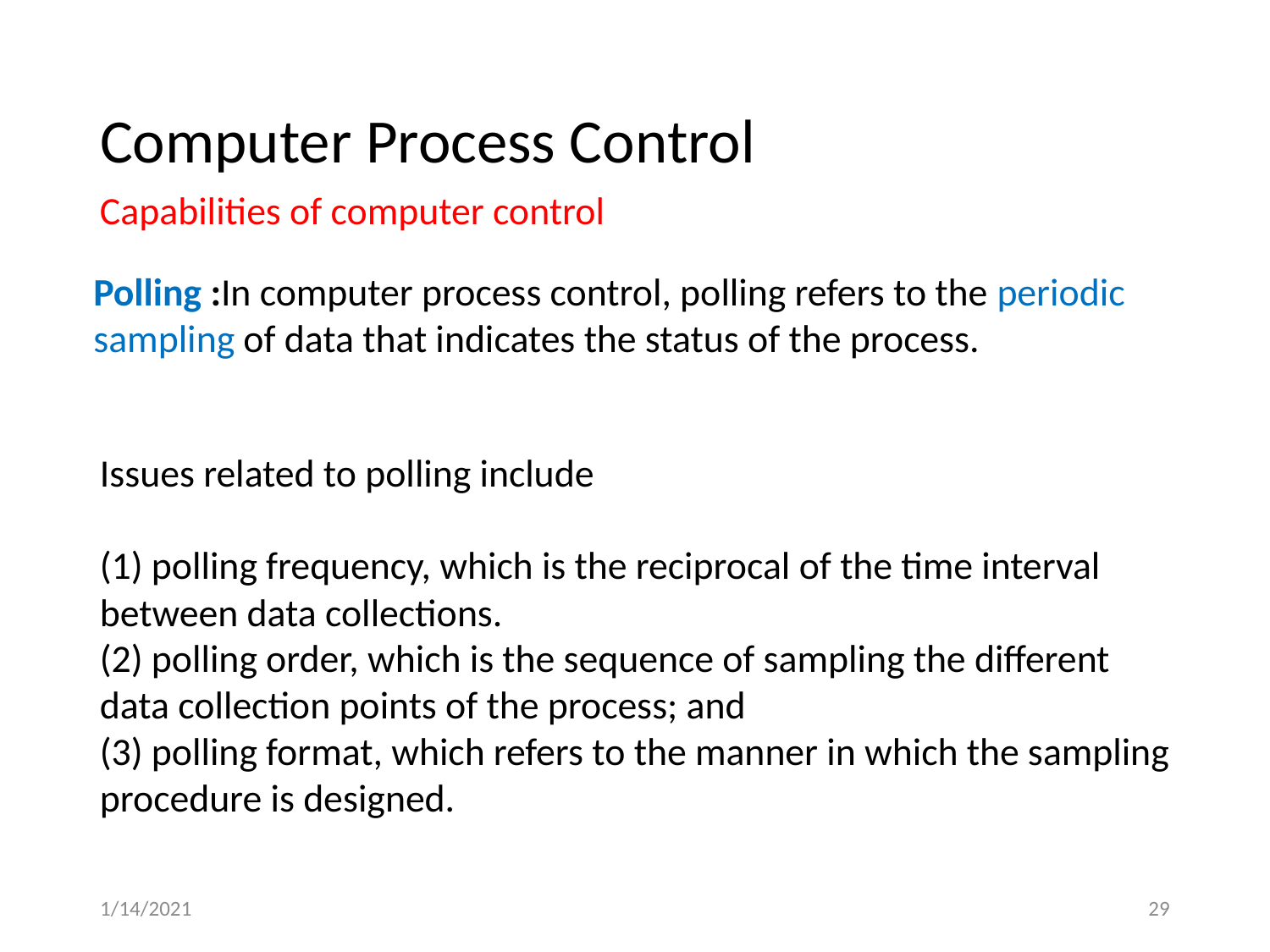

# Computer Process Control
Capabilities of computer control
Polling :In computer process control, polling refers to the periodic sampling of data that indicates the status of the process.

Issues related to polling include

(1) polling frequency, which is the reciprocal of the time interval between data collections.
(2) polling order, which is the sequence of sampling the different data collection points of the process; and
(3) polling format, which refers to the manner in which the sampling procedure is designed.
1/14/2021
29